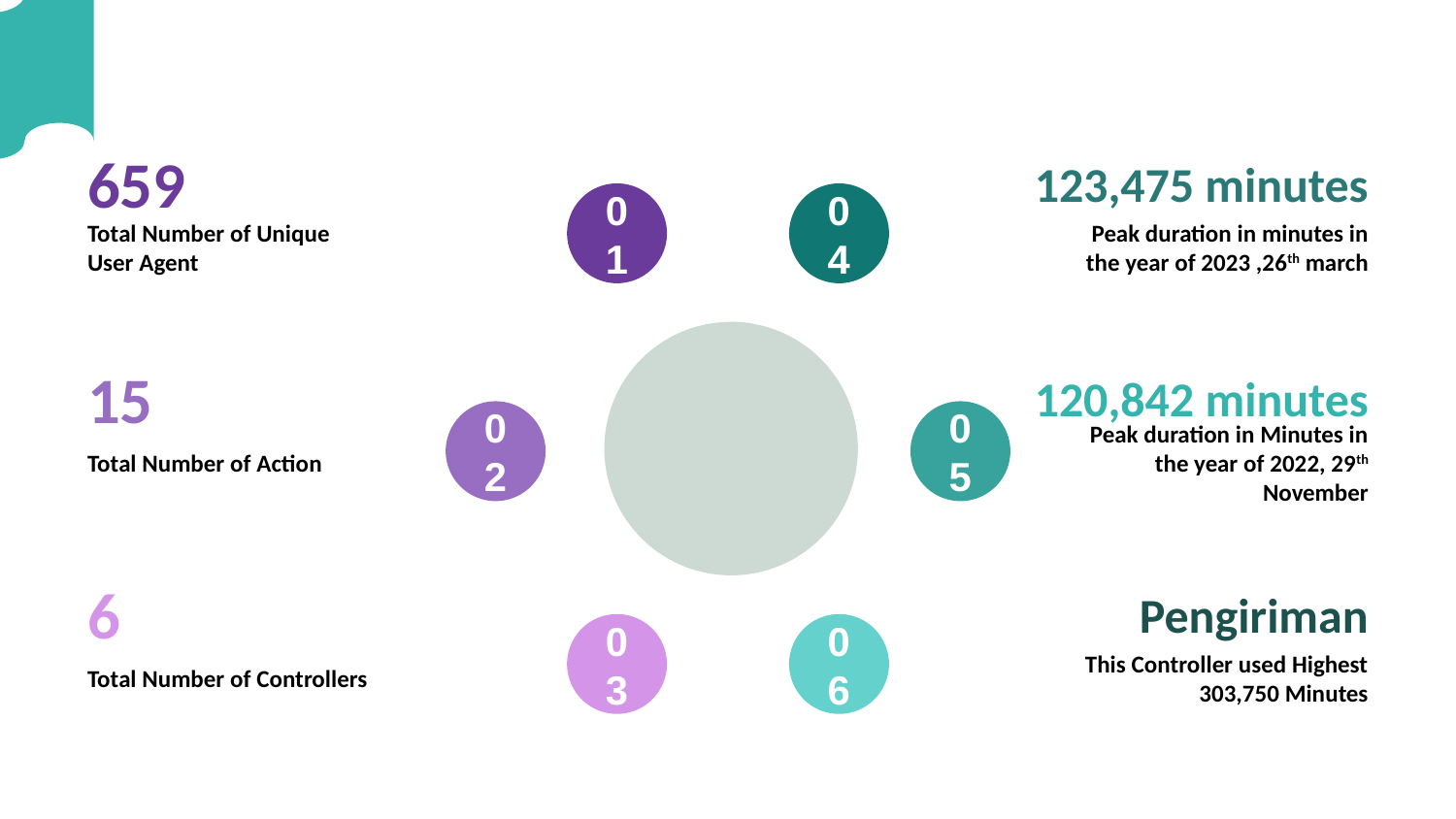

659
Total Number of Unique User Agent
123,475 minutes
Peak duration in minutes in the year of 2023 ,26th march
01
04

02
05
03
06
15
Total Number of Action
120,842 minutes
Peak duration in Minutes in the year of 2022, 29th November
6
Total Number of Controllers
Pengiriman
This Controller used Highest 303,750 Minutes